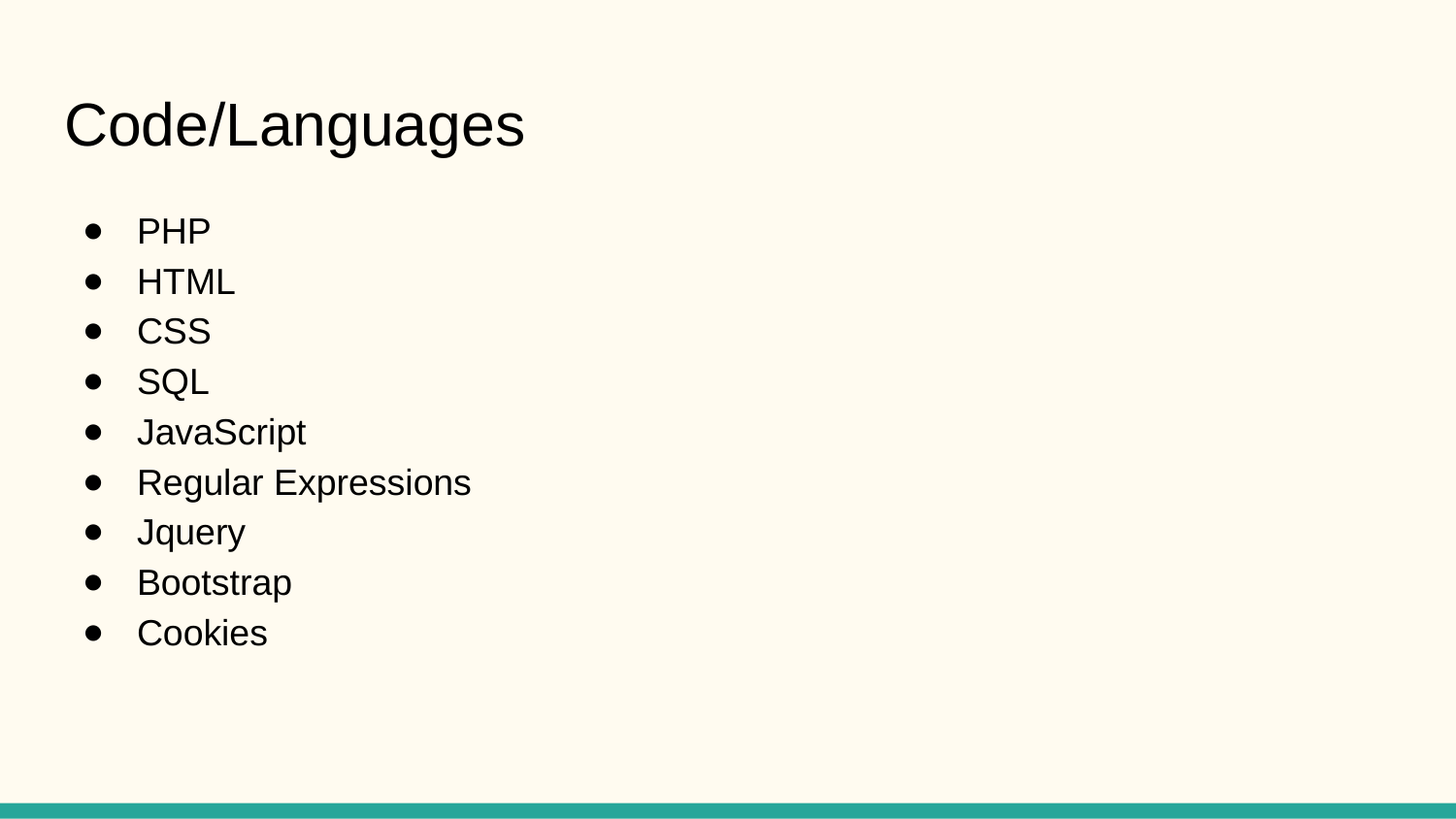

# Code/Languages
PHP
HTML
CSS
SQL
JavaScript
Regular Expressions
Jquery
Bootstrap
Cookies